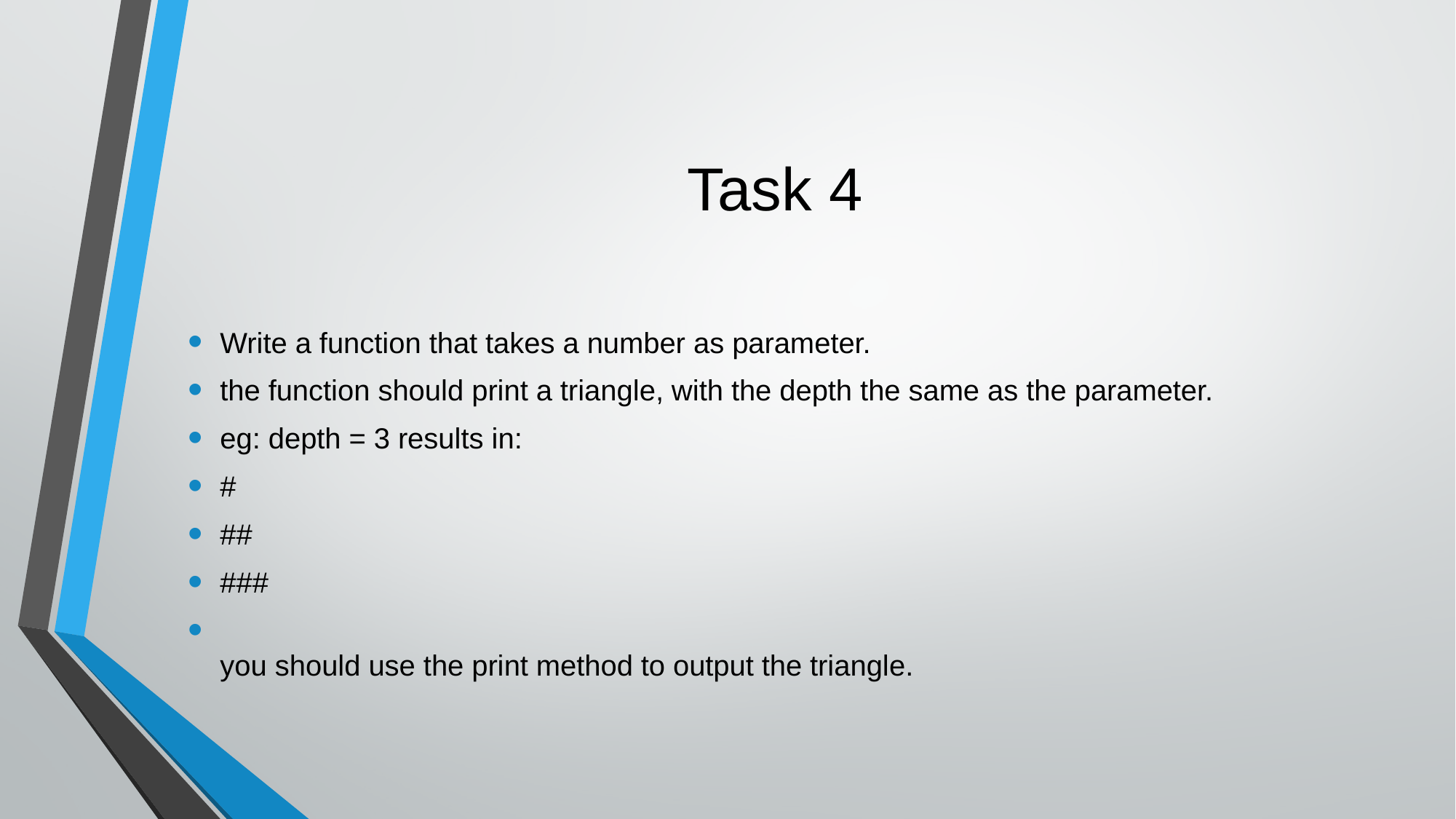

# Task 4
Write a function that takes a number as parameter.
the function should print a triangle, with the depth the same as the parameter.
eg: depth = 3 results in:
#
##
###
you should use the print method to output the triangle.